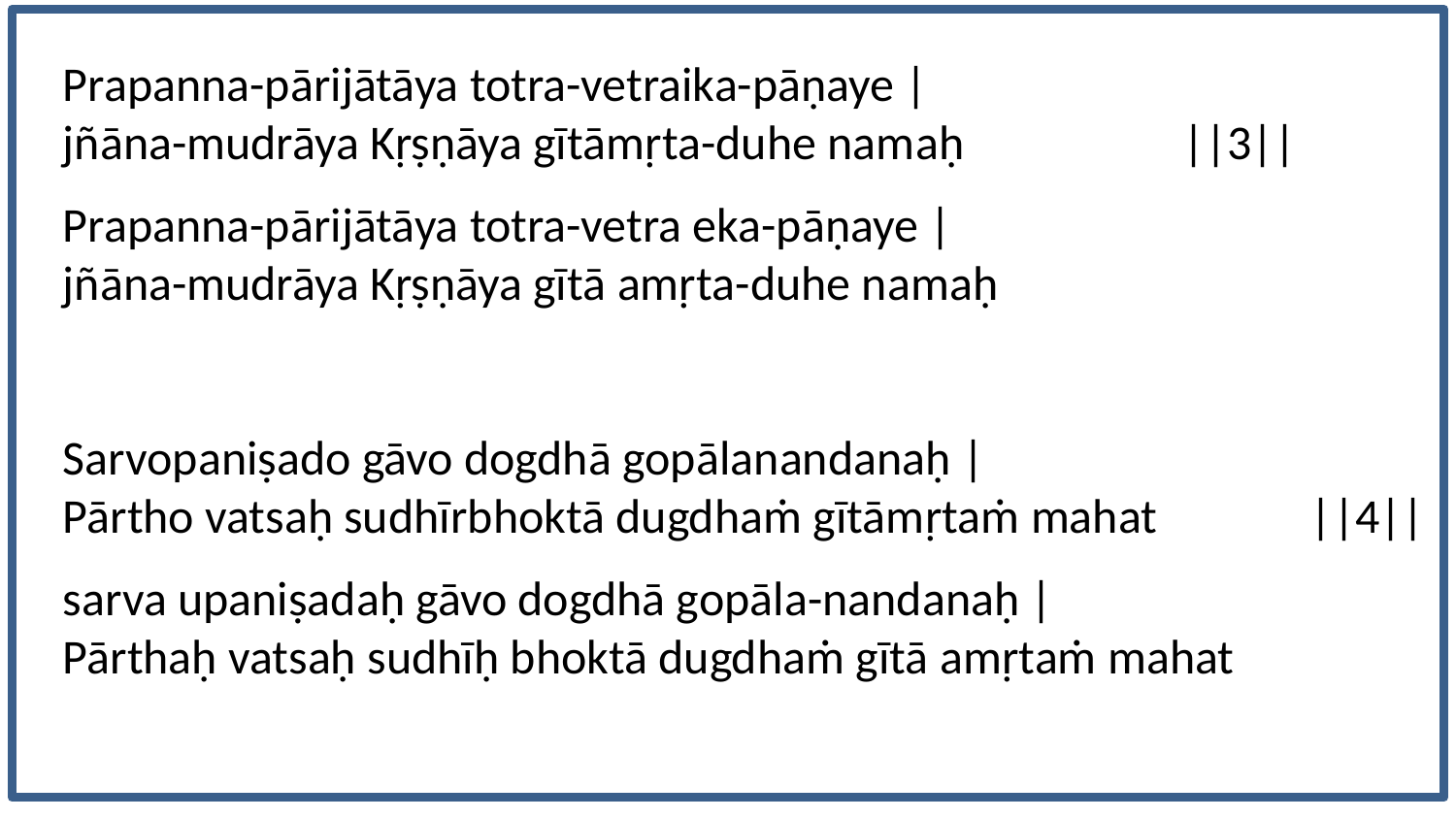

Prapanna-pārijātāya totra-vetraika-pāṇaye |
jñāna-mudrāya Kṛṣṇāya gītāmṛta-duhe namaḥ                    ||3||

Prapanna-pārijātāya totra-vetra eka-pāṇaye |
jñāna-mudrāya Kṛṣṇāya gītā amṛta-duhe namaḥ

Sarvopaniṣado gāvo dogdhā gopālanandanaḥ |
Pārtho vatsaḥ sudhīrbhoktā dugdhaṁ gītāmṛtaṁ mahat              ||4||

sarva upaniṣadaḥ gāvo dogdhā gopāla-nandanaḥ |
Pārthaḥ vatsaḥ sudhīḥ bhoktā dugdhaṁ gītā amṛtaṁ mahat